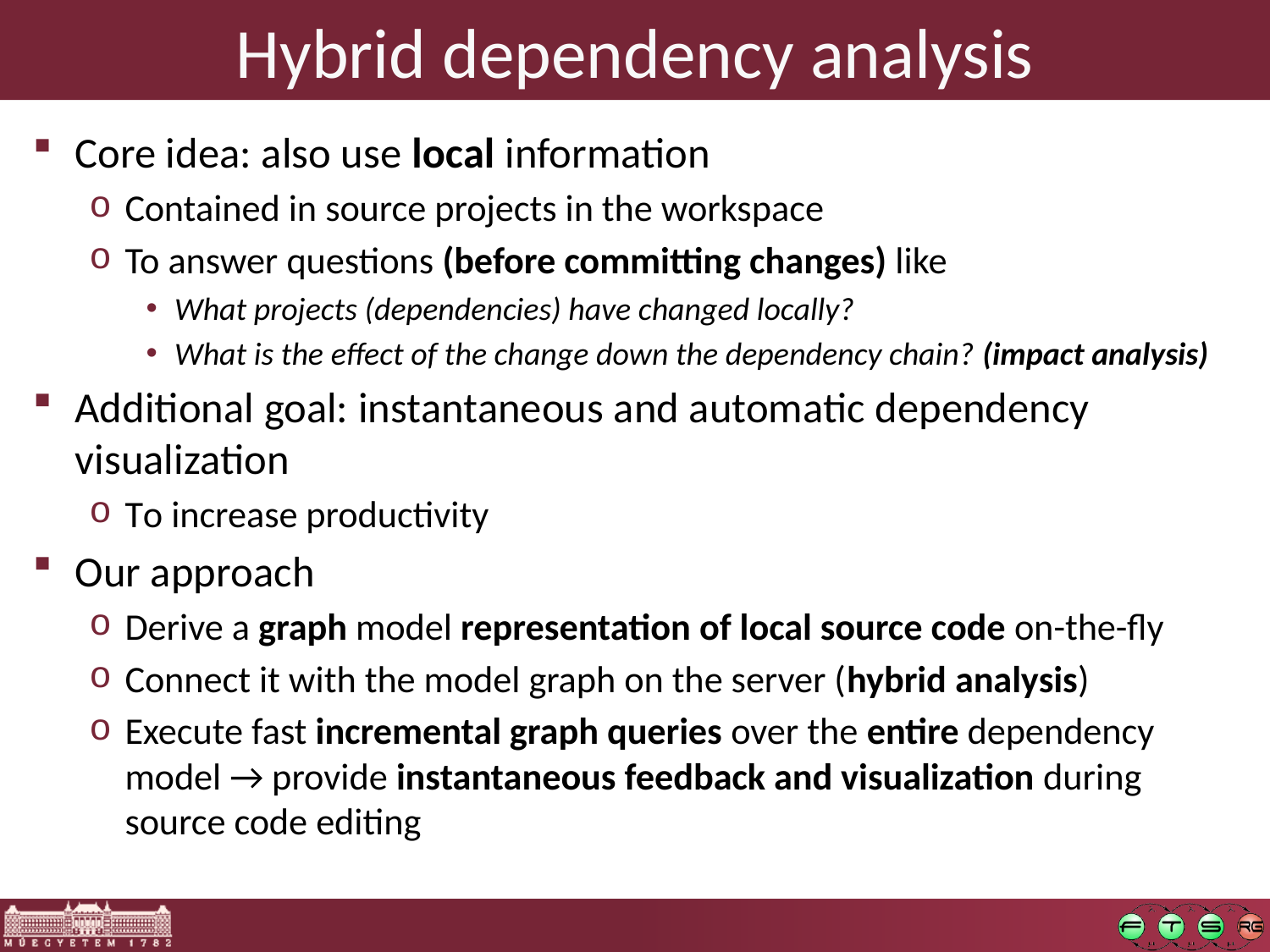

# Hybrid dependency analysis
Core idea: also use local information
Contained in source projects in the workspace
To answer questions (before committing changes) like
What projects (dependencies) have changed locally?
What is the effect of the change down the dependency chain? (impact analysis)
Additional goal: instantaneous and automatic dependency visualization
To increase productivity
Our approach
Derive a graph model representation of local source code on-the-fly
Connect it with the model graph on the server (hybrid analysis)
Execute fast incremental graph queries over the entire dependency model → provide instantaneous feedback and visualization during source code editing